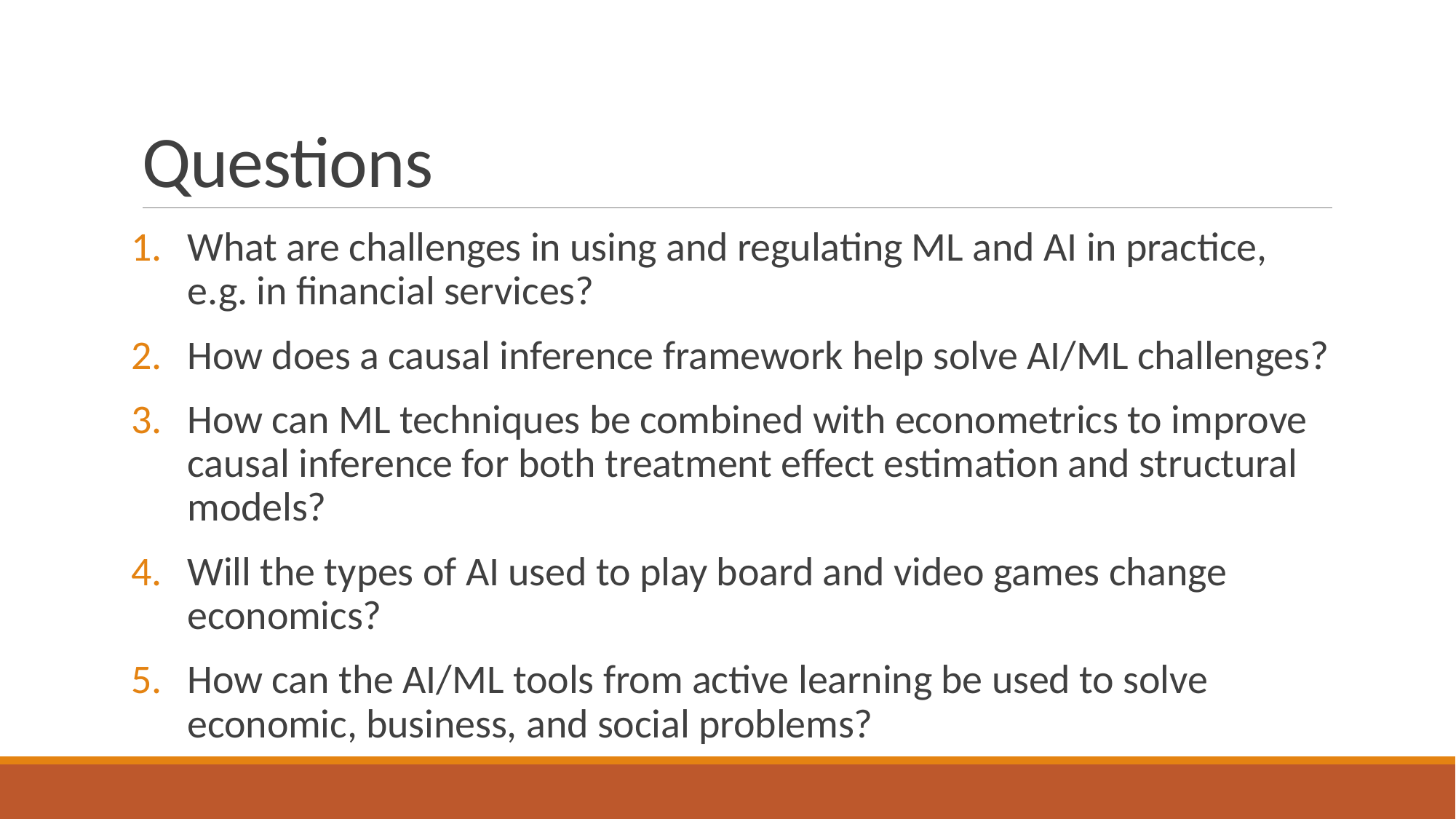

# Questions
What are challenges in using and regulating ML and AI in practice, e.g. in financial services?
How does a causal inference framework help solve AI/ML challenges?
How can ML techniques be combined with econometrics to improve causal inference for both treatment effect estimation and structural models?
Will the types of AI used to play board and video games change economics?
How can the AI/ML tools from active learning be used to solve economic, business, and social problems?